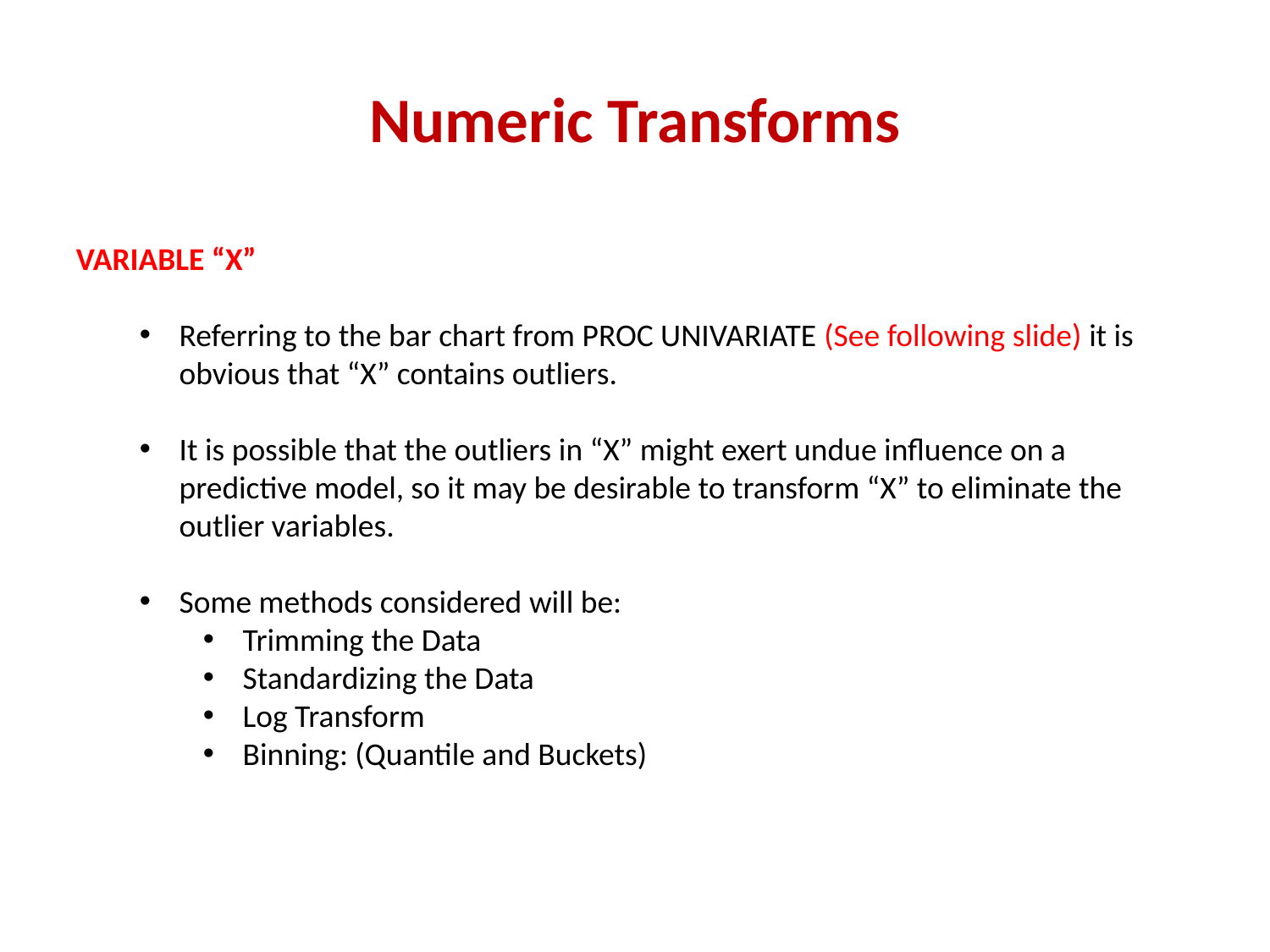

# Numeric Transforms
VARIABLE “X”

Referring to the bar chart from PROC UNIVARIATE (See following slide) it is obvious that “X” contains outliers.

It is possible that the outliers in “X” might exert undue influence on a predictive model, so it may be desirable to transform “X” to eliminate the outlier variables.

Some methods considered will be:
Trimming the Data
Standardizing the Data
Log Transform
Binning: (Quantile and Buckets)